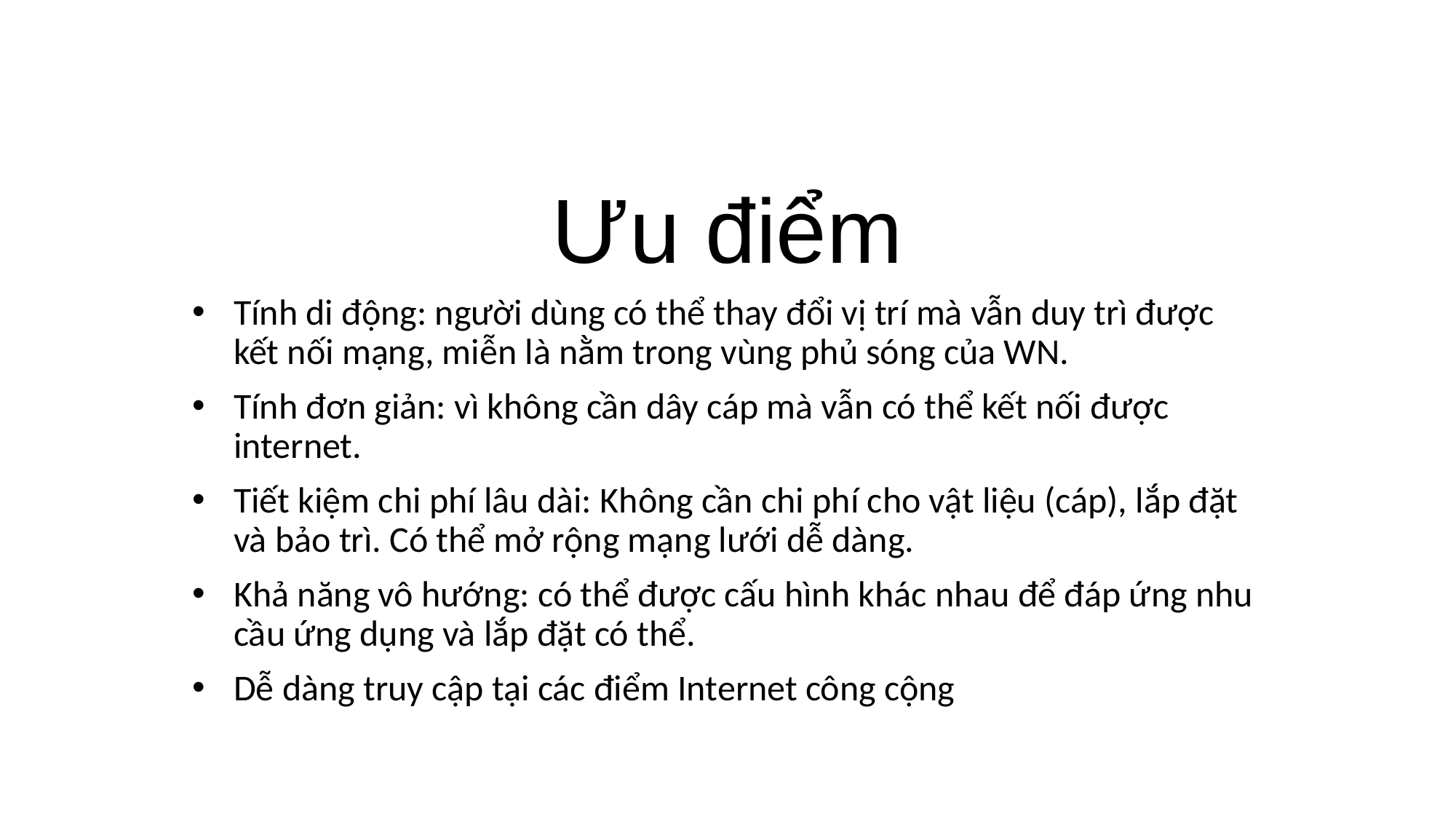

# Ưu điểm
Tính di động: người dùng có thể thay đổi vị trí mà vẫn duy trì được kết nối mạng, miễn là nằm trong vùng phủ sóng của WN.
Tính đơn giản: vì không cần dây cáp mà vẫn có thể kết nối được internet.
Tiết kiệm chi phí lâu dài: Không cần chi phí cho vật liệu (cáp), lắp đặt và bảo trì. Có thể mở rộng mạng lưới dễ dàng.
Khả năng vô hướng: có thể được cấu hình khác nhau để đáp ứng nhu cầu ứng dụng và lắp đặt có thể.
Dễ dàng truy cập tại các điểm Internet công cộng